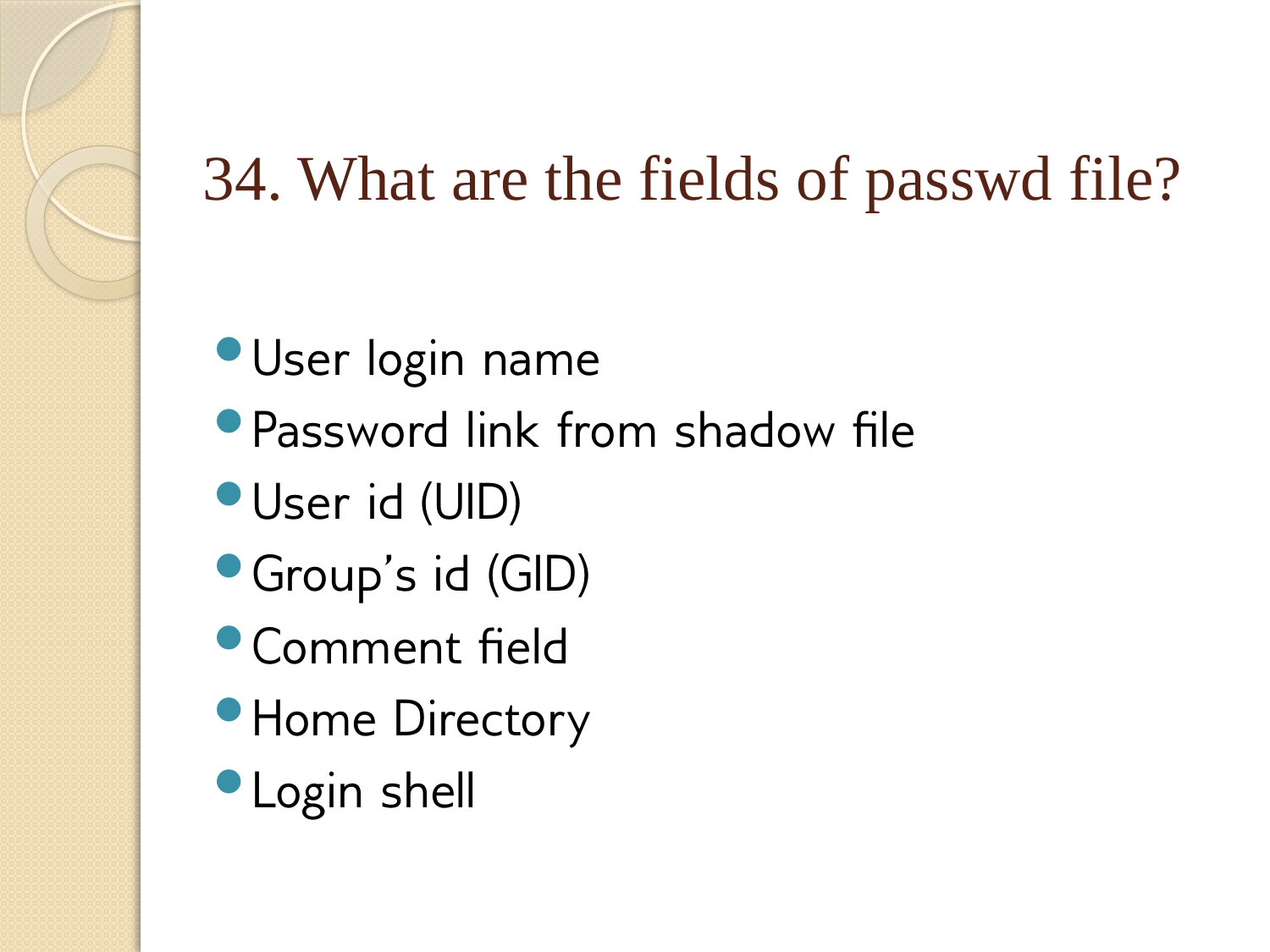

# 34. What are the fields of passwd file?
User login name
Password link from shadow file
User id (UID)
Group’s id (GID)
Comment field
Home Directory
Login shell